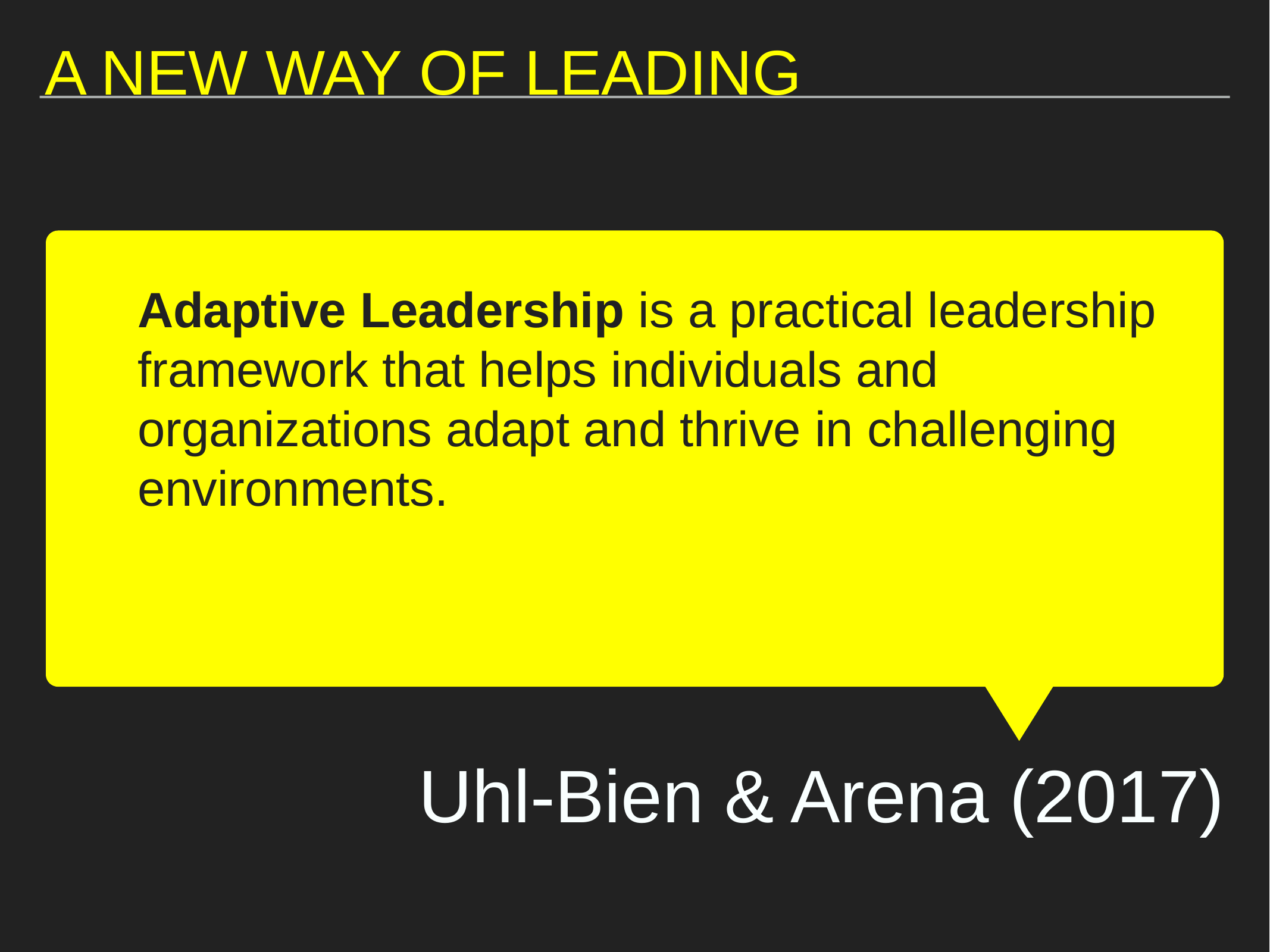

A new way of leading
Adaptive Leadership is a practical leadership framework that helps individuals and organizations adapt and thrive in challenging environments.
Uhl-Bien & Arena (2017)